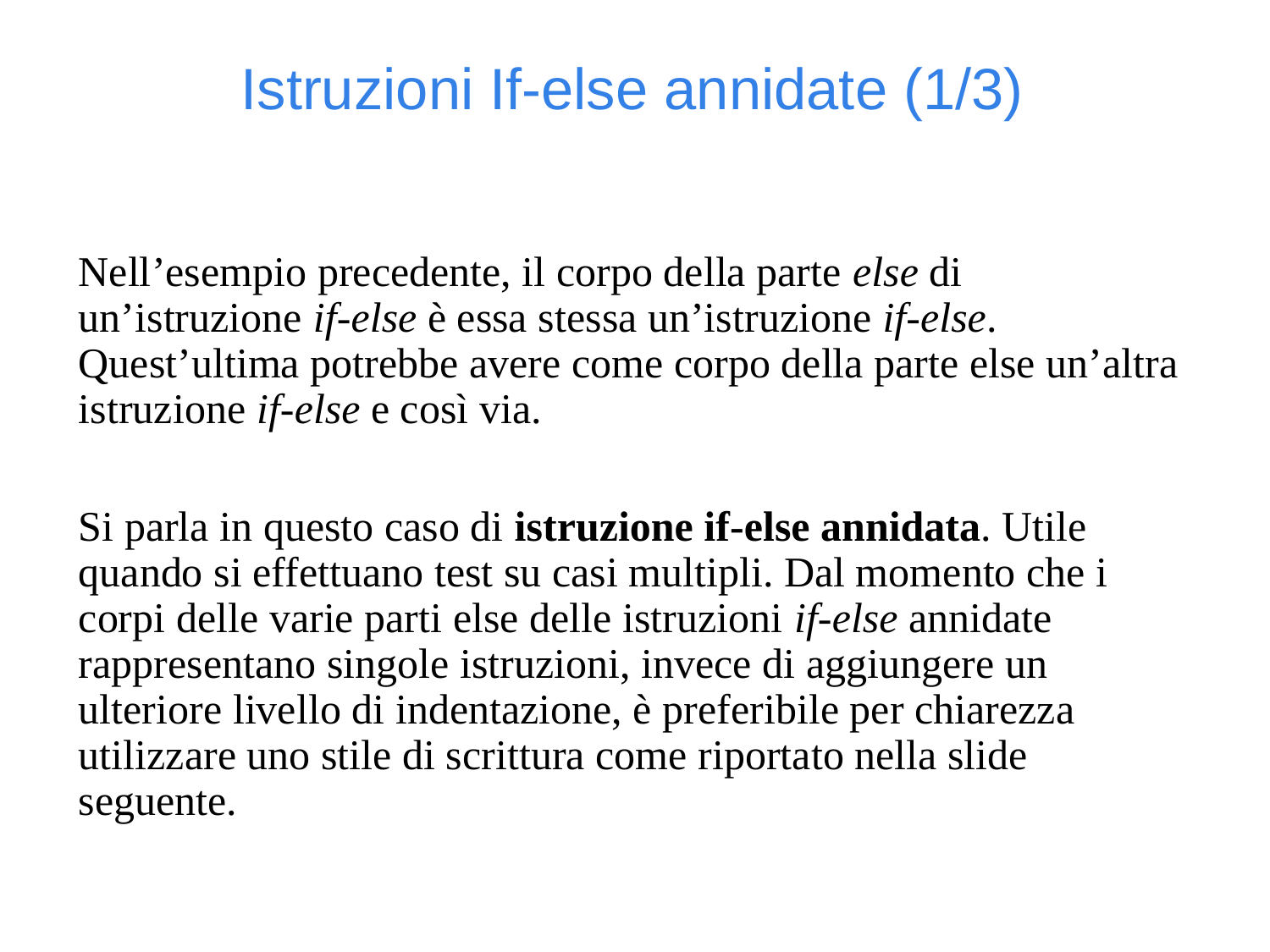

Istruzioni If-else annidate (1/3)

Nell’esempio precedente, il corpo della parte else di un’istruzione if-else è essa stessa un’istruzione if-else. Quest’ultima potrebbe avere come corpo della parte else un’altra istruzione if-else e così via.

Si parla in questo caso di istruzione if-else annidata. Utile quando si effettuano test su casi multipli. Dal momento che i corpi delle varie parti else delle istruzioni if-else annidate rappresentano singole istruzioni, invece di aggiungere un ulteriore livello di indentazione, è preferibile per chiarezza utilizzare uno stile di scrittura come riportato nella slide seguente.